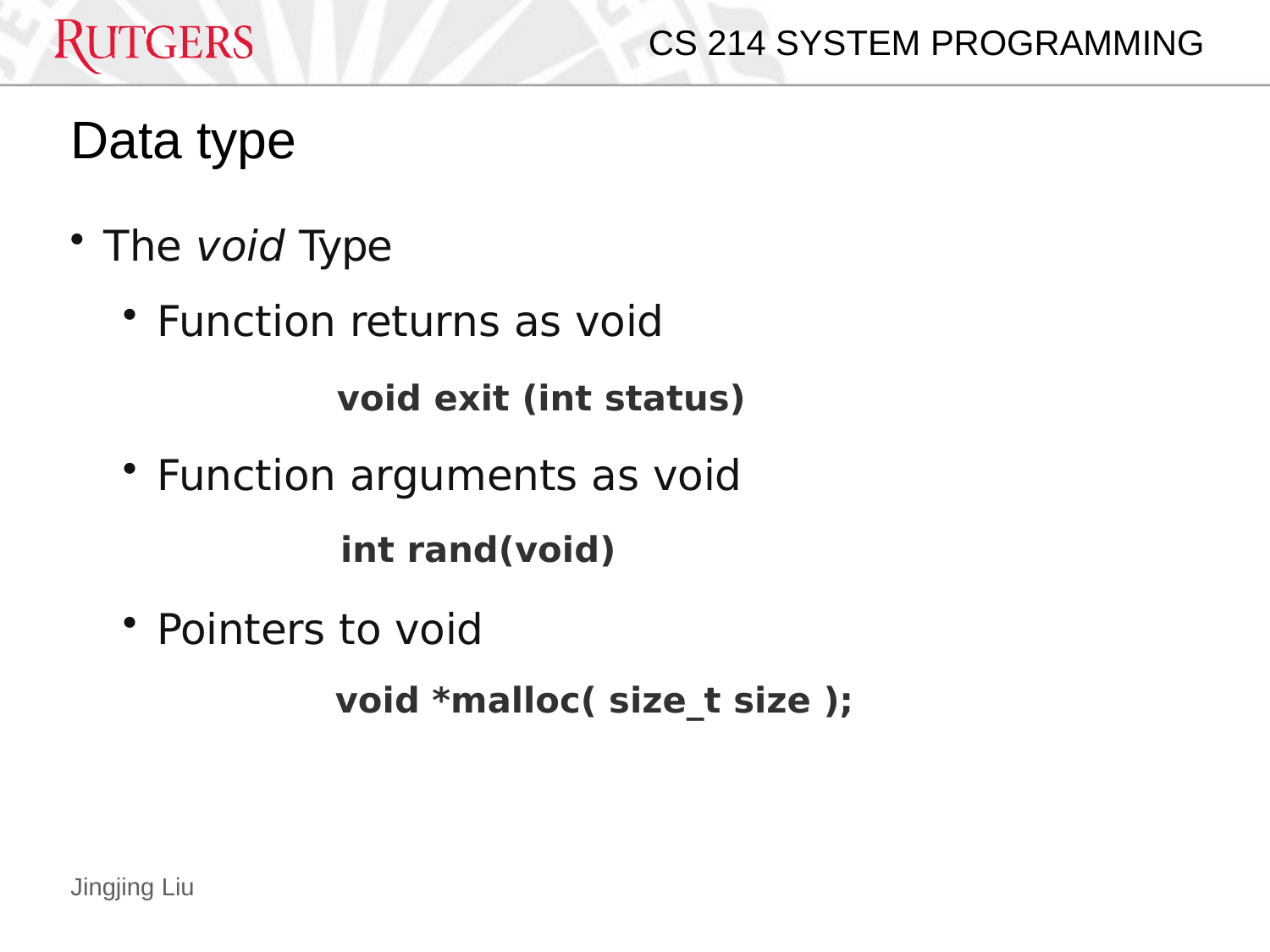

CS 214 SYSTEM PROGRAMMING
# Data type
The void Type
Function returns as void
void exit (int status)
Function arguments as void
int rand(void)

Pointers to void
void *malloc( size_t size );
Jingjing Liu